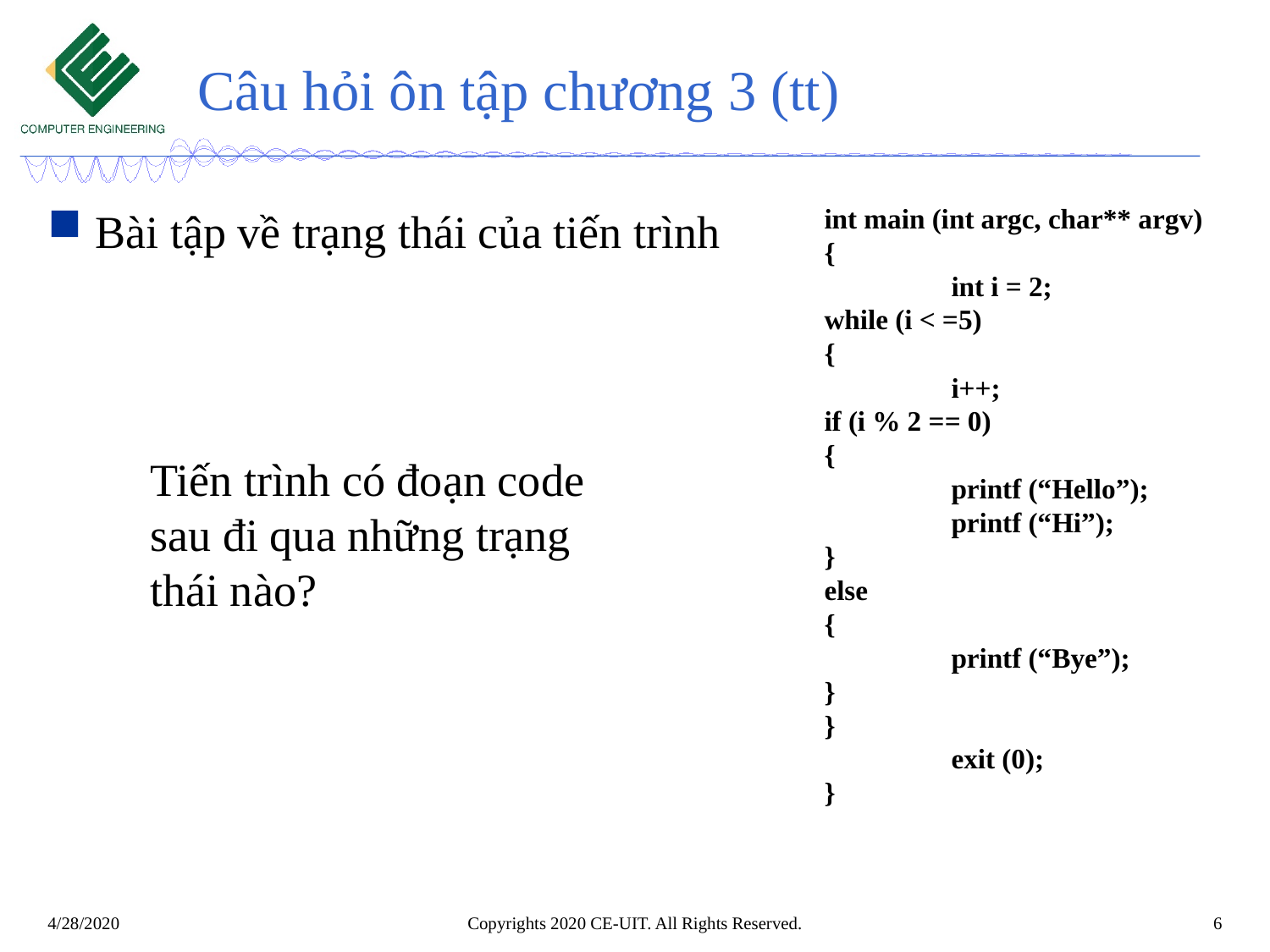

# Câu hỏi ôn tập chương 3 (tt)
int main (int argc, char** argv)
{
   	int i = 2;
while (i < =5)
{
	i++;
if (i % 2 == 0)
{
	printf (“Hello”);
	printf (“Hi”);
}
else
{
	printf (“Bye”);
}
}
   	exit (0);
}

Bài tập về trạng thái của tiến trình
Tiến trình có đoạn code sau đi qua những trạng thái nào?
Copyrights 2020 CE-UIT. All Rights Reserved.
6
4/28/2020